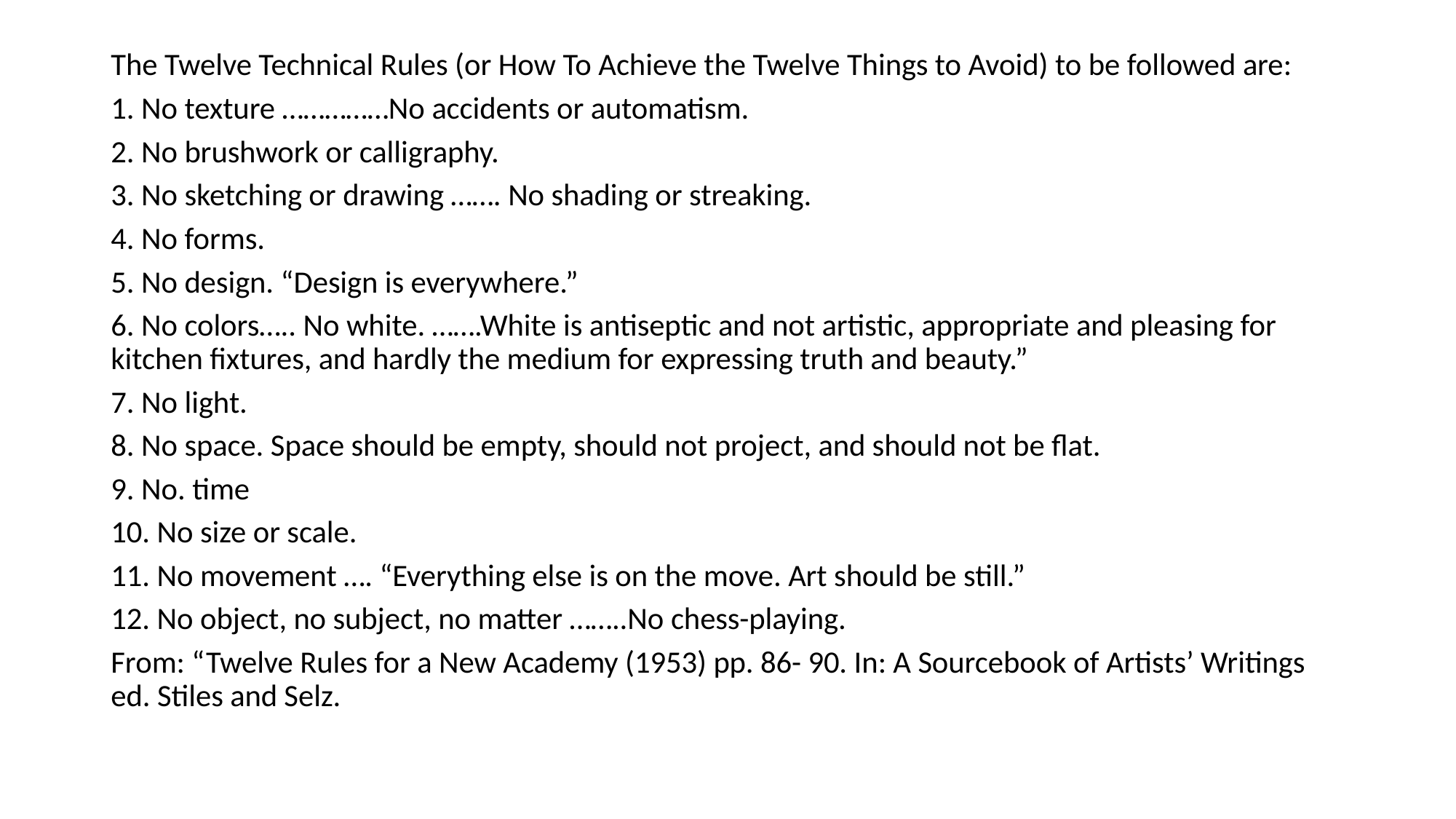

#
The Twelve Technical Rules (or How To Achieve the Twelve Things to Avoid) to be followed are:
1. No texture ……………No accidents or automatism.
2. No brushwork or calligraphy.
3. No sketching or drawing ……. No shading or streaking.
4. No forms.
5. No design. “Design is everywhere.”
6. No colors….. No white. …….White is antiseptic and not artistic, appropriate and pleasing for kitchen fixtures, and hardly the medium for expressing truth and beauty.”
7. No light.
8. No space. Space should be empty, should not project, and should not be flat.
9. No. time
10. No size or scale.
11. No movement …. “Everything else is on the move. Art should be still.”
12. No object, no subject, no matter ……..No chess-playing.
From: “Twelve Rules for a New Academy (1953) pp. 86- 90. In: A Sourcebook of Artists’ Writings ed. Stiles and Selz.